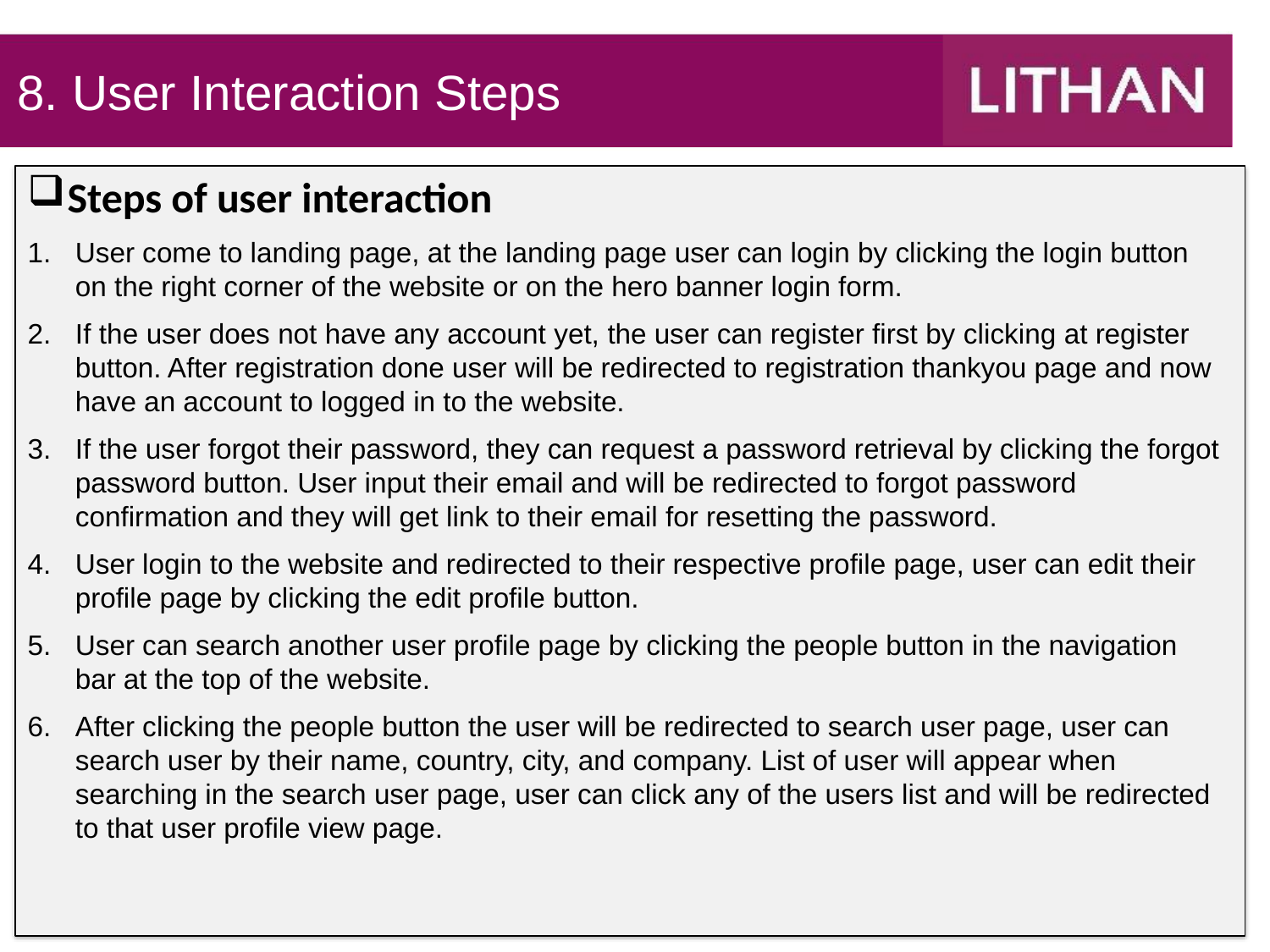

# 8. User Interaction Steps
Steps of user interaction
User come to landing page, at the landing page user can login by clicking the login button on the right corner of the website or on the hero banner login form.
If the user does not have any account yet, the user can register first by clicking at register button. After registration done user will be redirected to registration thankyou page and now have an account to logged in to the website.
If the user forgot their password, they can request a password retrieval by clicking the forgot password button. User input their email and will be redirected to forgot password confirmation and they will get link to their email for resetting the password.
User login to the website and redirected to their respective profile page, user can edit their profile page by clicking the edit profile button.
User can search another user profile page by clicking the people button in the navigation bar at the top of the website.
After clicking the people button the user will be redirected to search user page, user can search user by their name, country, city, and company. List of user will appear when searching in the search user page, user can click any of the users list and will be redirected to that user profile view page.